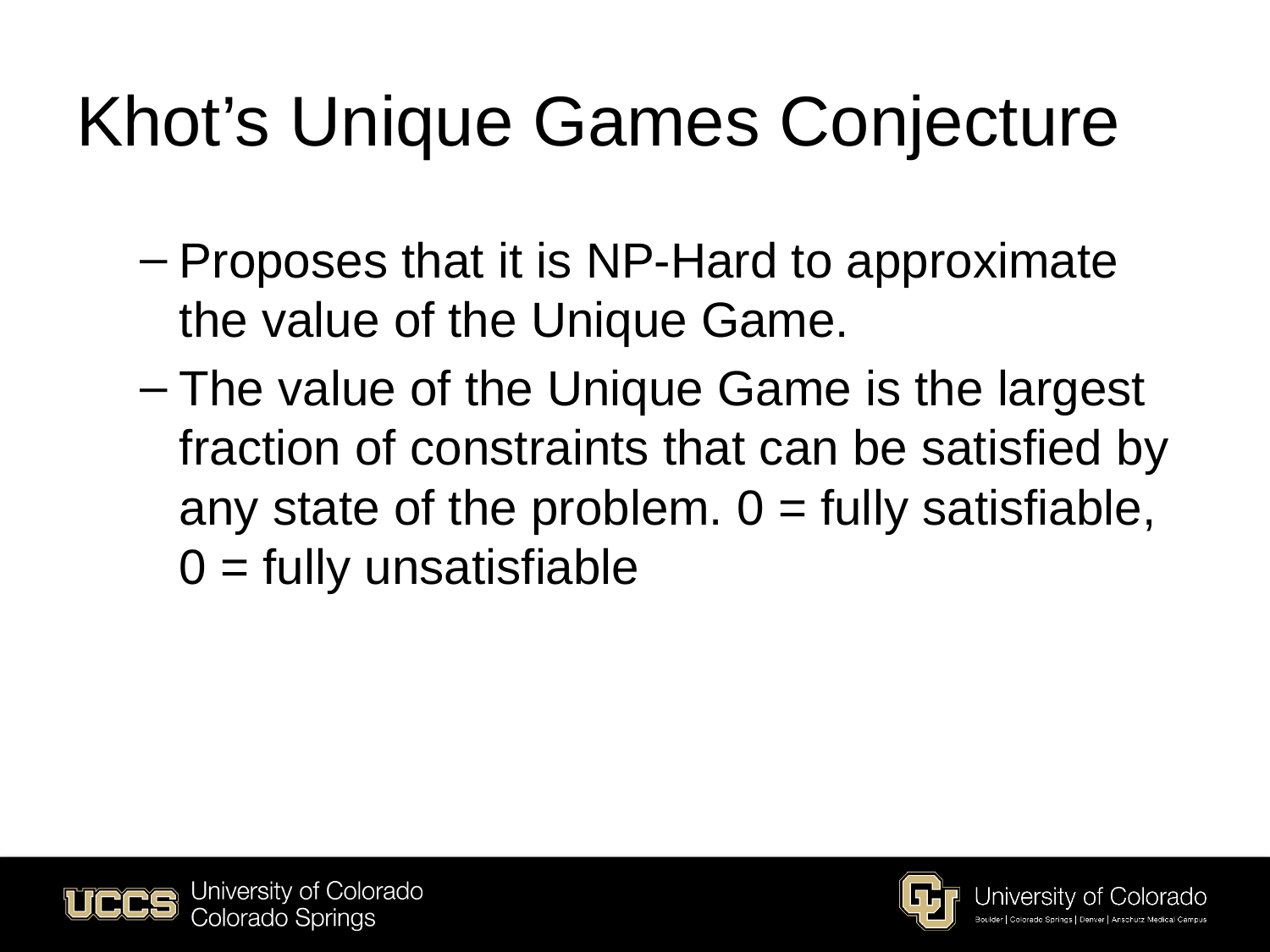

# Khot’s Unique Games Conjecture
Proposes that it is NP-Hard to approximate the value of the Unique Game.
The value of the Unique Game is the largest fraction of constraints that can be satisfied by any state of the problem. 0 = fully satisfiable, 0 = fully unsatisfiable